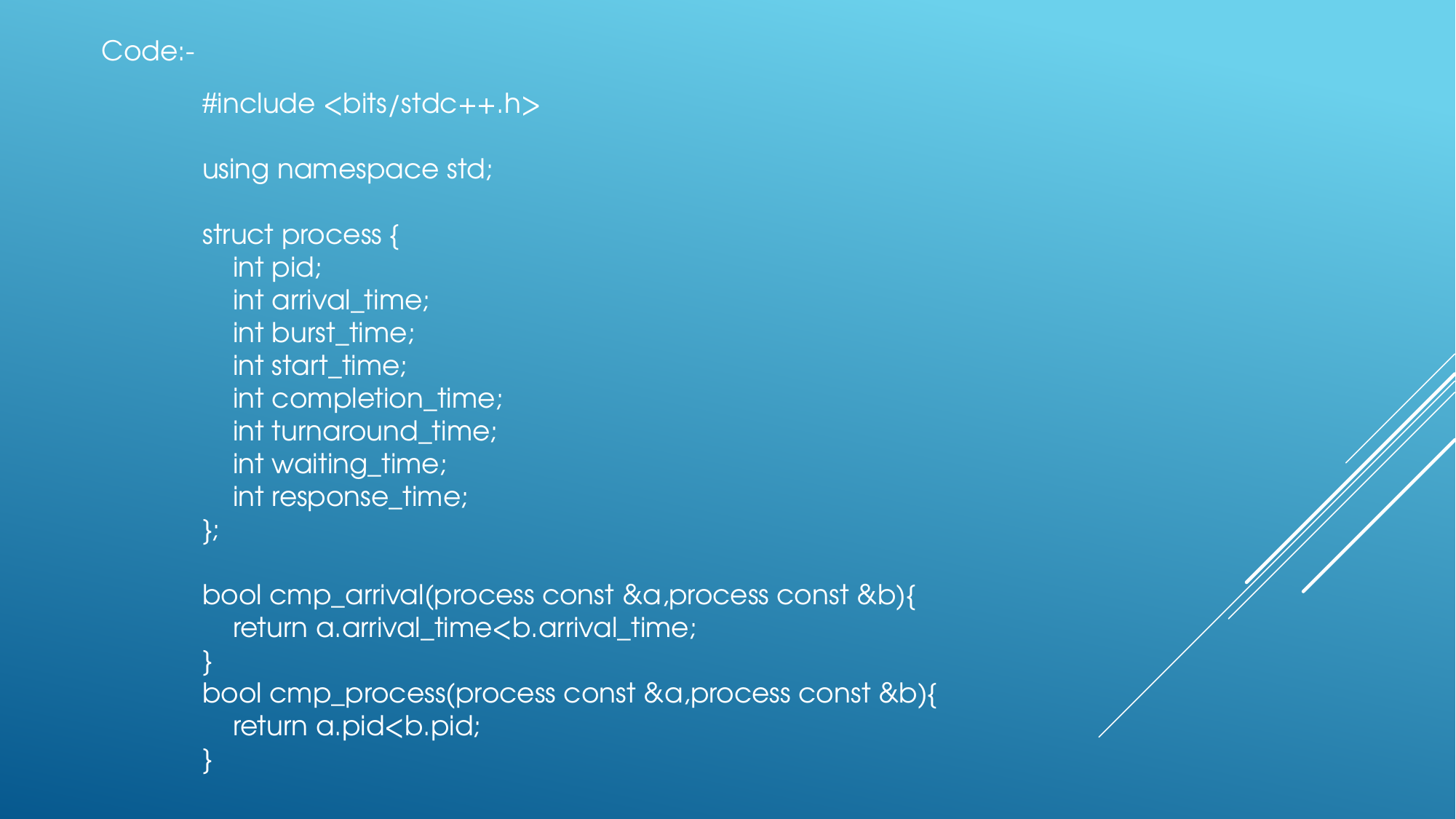

Code:-
#include <bits/stdc++.h>

using namespace std;

struct process {
    int pid;
    int arrival_time;
    int burst_time;
    int start_time;
    int completion_time;
    int turnaround_time;
    int waiting_time;
    int response_time;
};

bool cmp_arrival(process const &a,process const &b){
    return a.arrival_time<b.arrival_time;
}
bool cmp_process(process const &a,process const &b){
    return a.pid<b.pid;
}